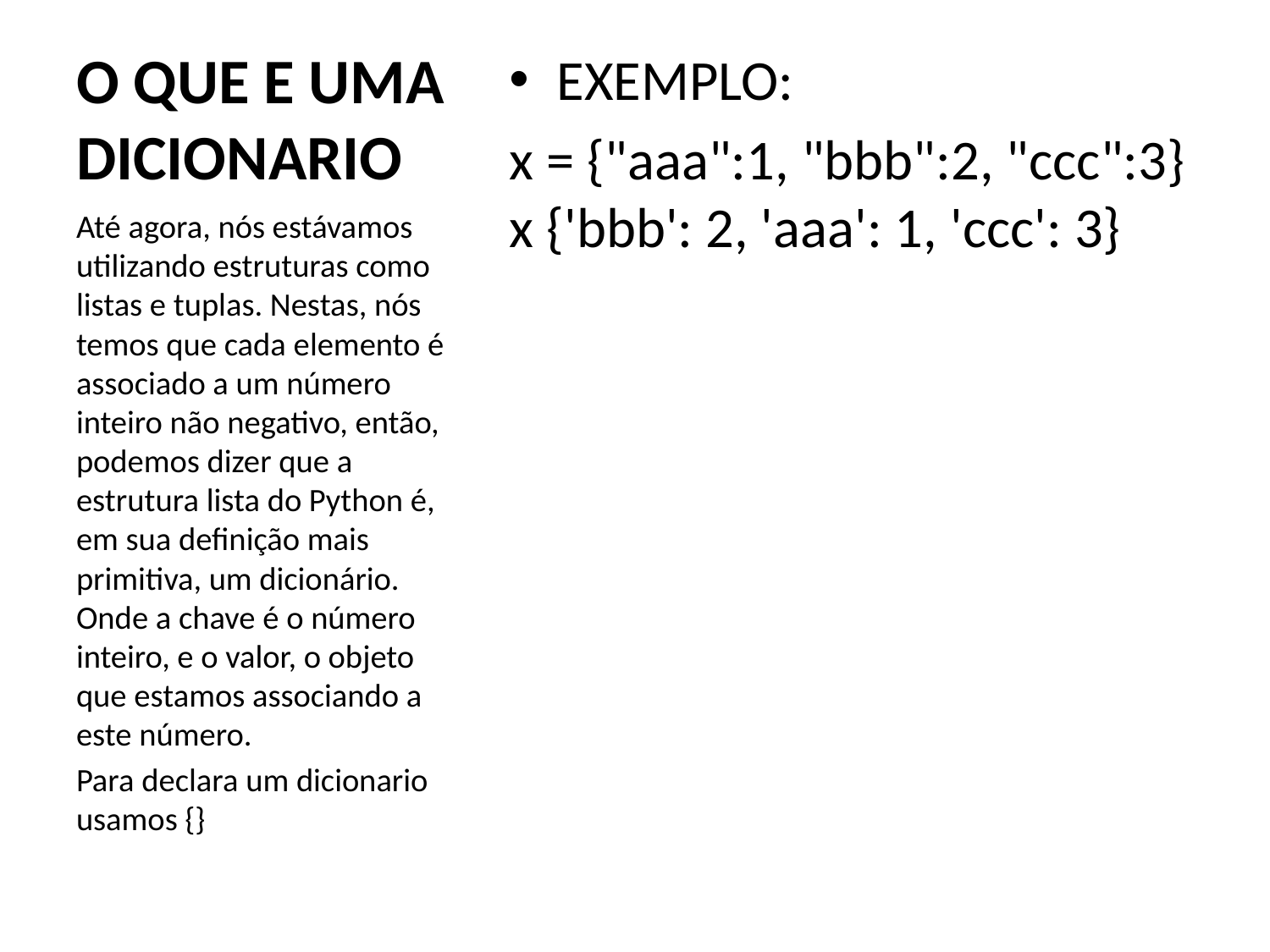

# O QUE E UMA DICIONARIO
EXEMPLO:
x = {"aaa":1, "bbb":2, "ccc":3} x {'bbb': 2, 'aaa': 1, 'ccc': 3}

Até agora, nós estávamos utilizando estruturas como listas e tuplas. Nestas, nós temos que cada elemento é associado a um número inteiro não negativo, então, podemos dizer que a estrutura lista do Python é, em sua definição mais primitiva, um dicionário. Onde a chave é o número inteiro, e o valor, o objeto que estamos associando a este número.
Para declara um dicionario usamos {}